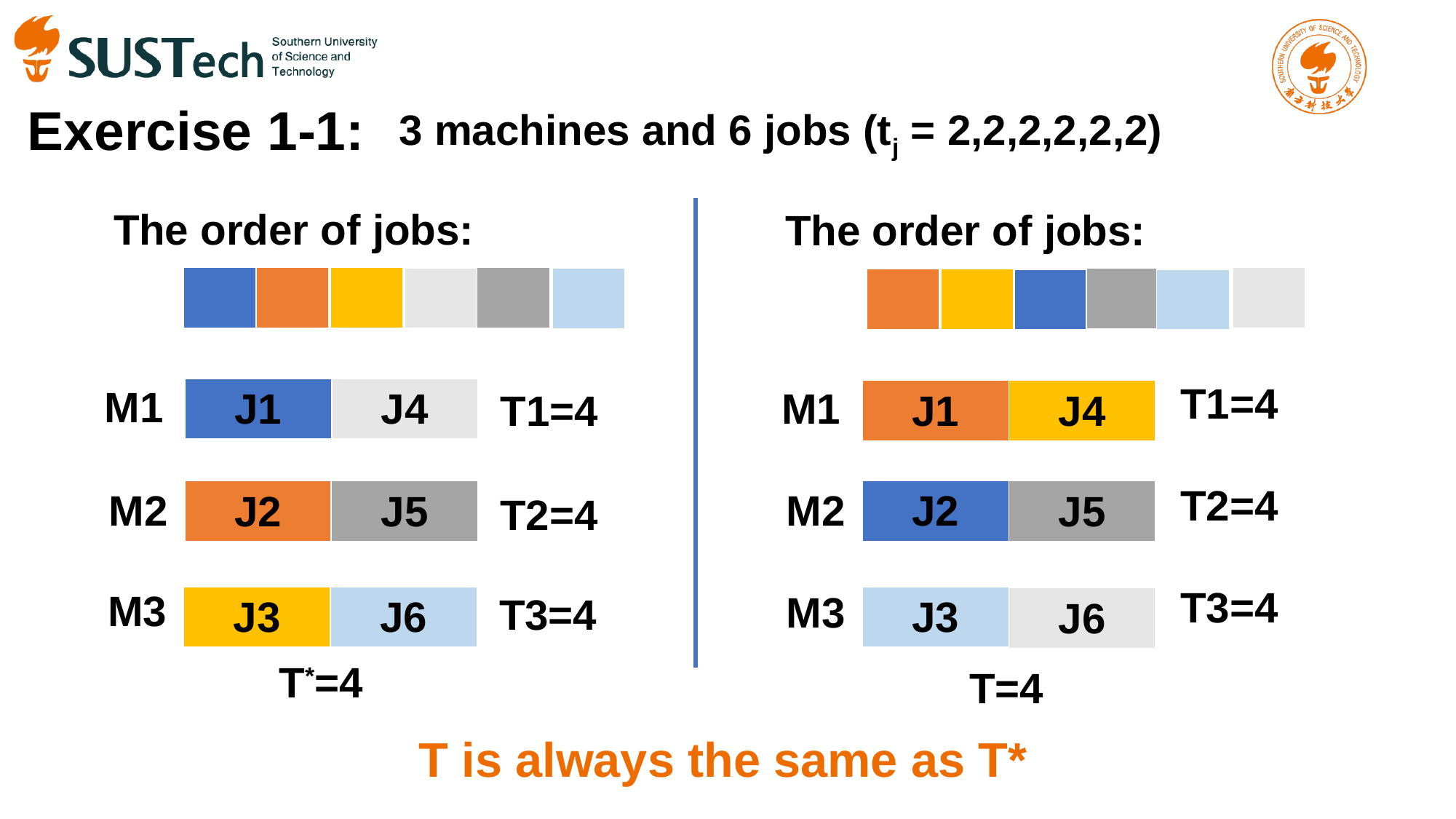

Exercise 1-1:
3 machines and 6 jobs (tj = 2,2,2,2,2,2)
The order of jobs:
The order of jobs:
|  |
| --- |
|  |
| --- |
|  |
| --- |
|  |
| --- |
|  |
| --- |
|  |
| --- |
|  |
| --- |
|  |
| --- |
|  |
| --- |
|  |
| --- |
|  |
| --- |
|  |
| --- |
T1=4
M1
M1
| J1 |
| --- |
| J4 |
| --- |
T1=4
| J4 |
| --- |
| J1 |
| --- |
T2=4
M2
M2
| J2 |
| --- |
| J5 |
| --- |
| J2 |
| --- |
| J5 |
| --- |
T2=4
T3=4
M3
M3
T3=4
| J3 |
| --- |
| J3 |
| --- |
| J6 |
| --- |
| J6 |
| --- |
T*=4
T=4
T is always the same as T*